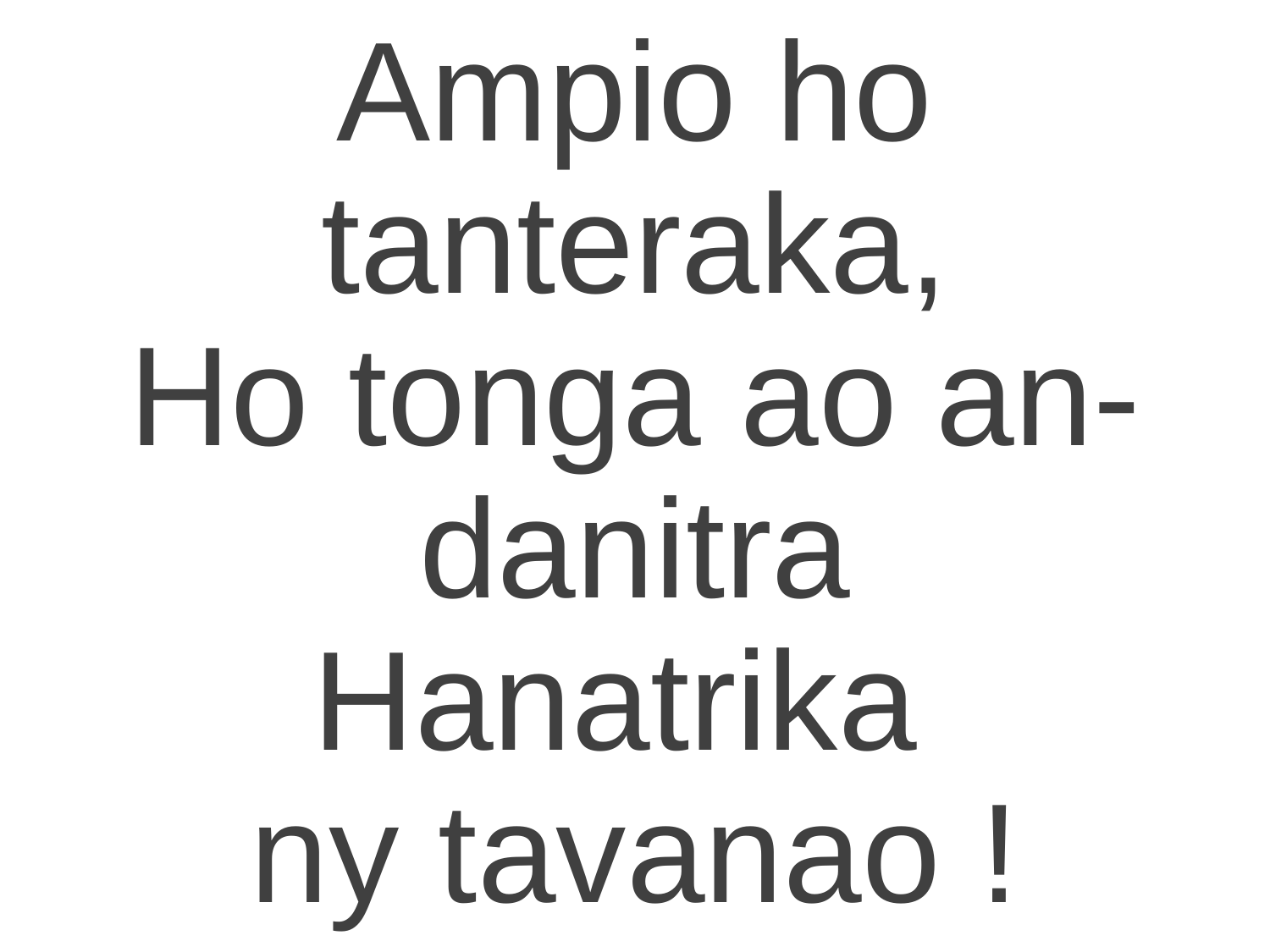

Ampio ho tanteraka,
Ho tonga ao an-danitra
Hanatrika
ny tavanao !